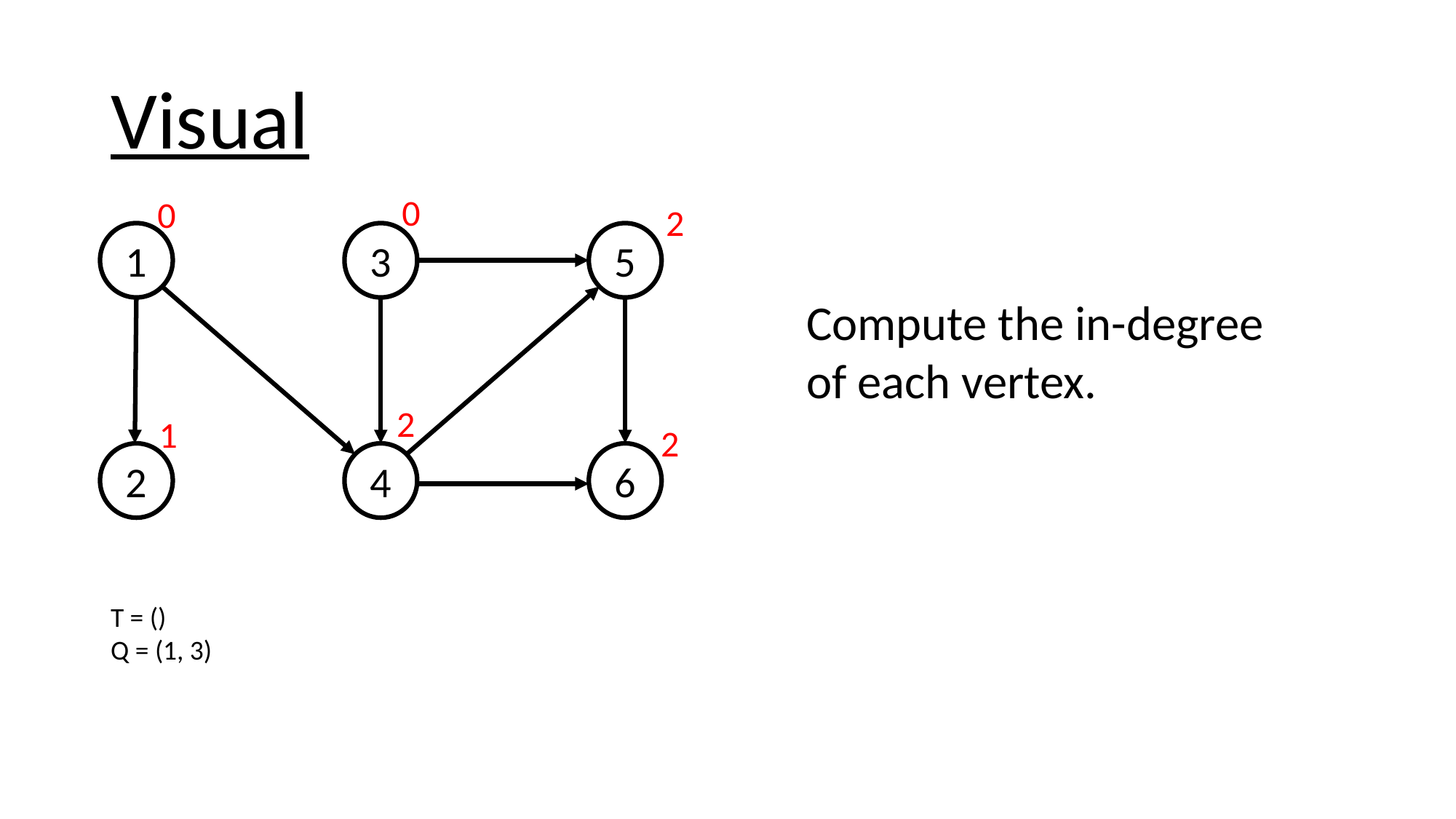

# Visual
0
0
2
1
3
5
Compute the in-degree of each vertex.
2
1
2
2
4
6
T = ()
Q = (1, 3)